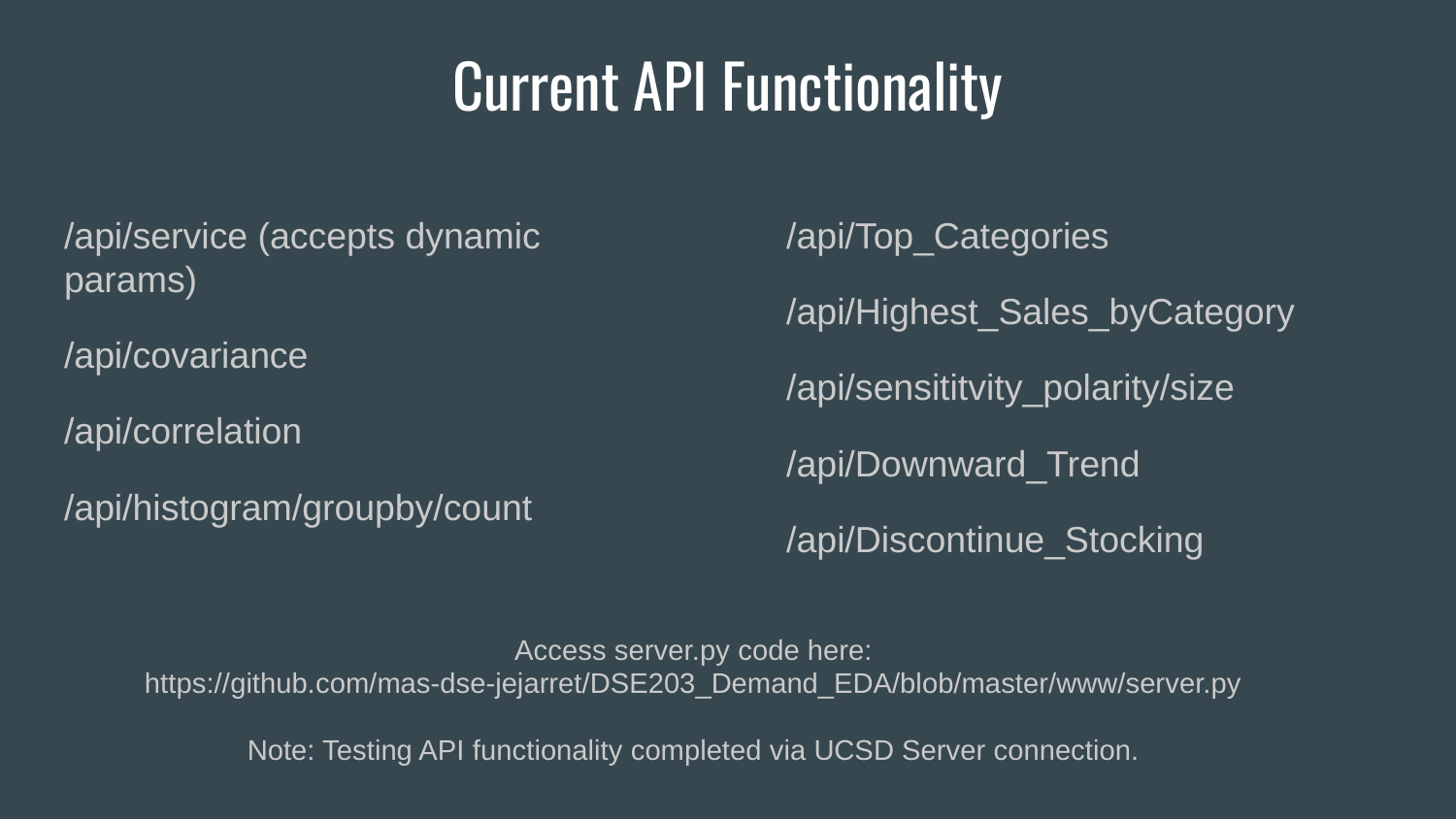

# Current API Functionality
/api/service (accepts dynamic params)
/api/covariance
/api/correlation
/api/histogram/groupby/count

/api/Top_Categories
/api/Highest_Sales_byCategory
/api/sensititvity_polarity/size
/api/Downward_Trend
/api/Discontinue_Stocking

Access server.py code here: https://github.com/mas-dse-jejarret/DSE203_Demand_EDA/blob/master/www/server.py
Note: Testing API functionality completed via UCSD Server connection.